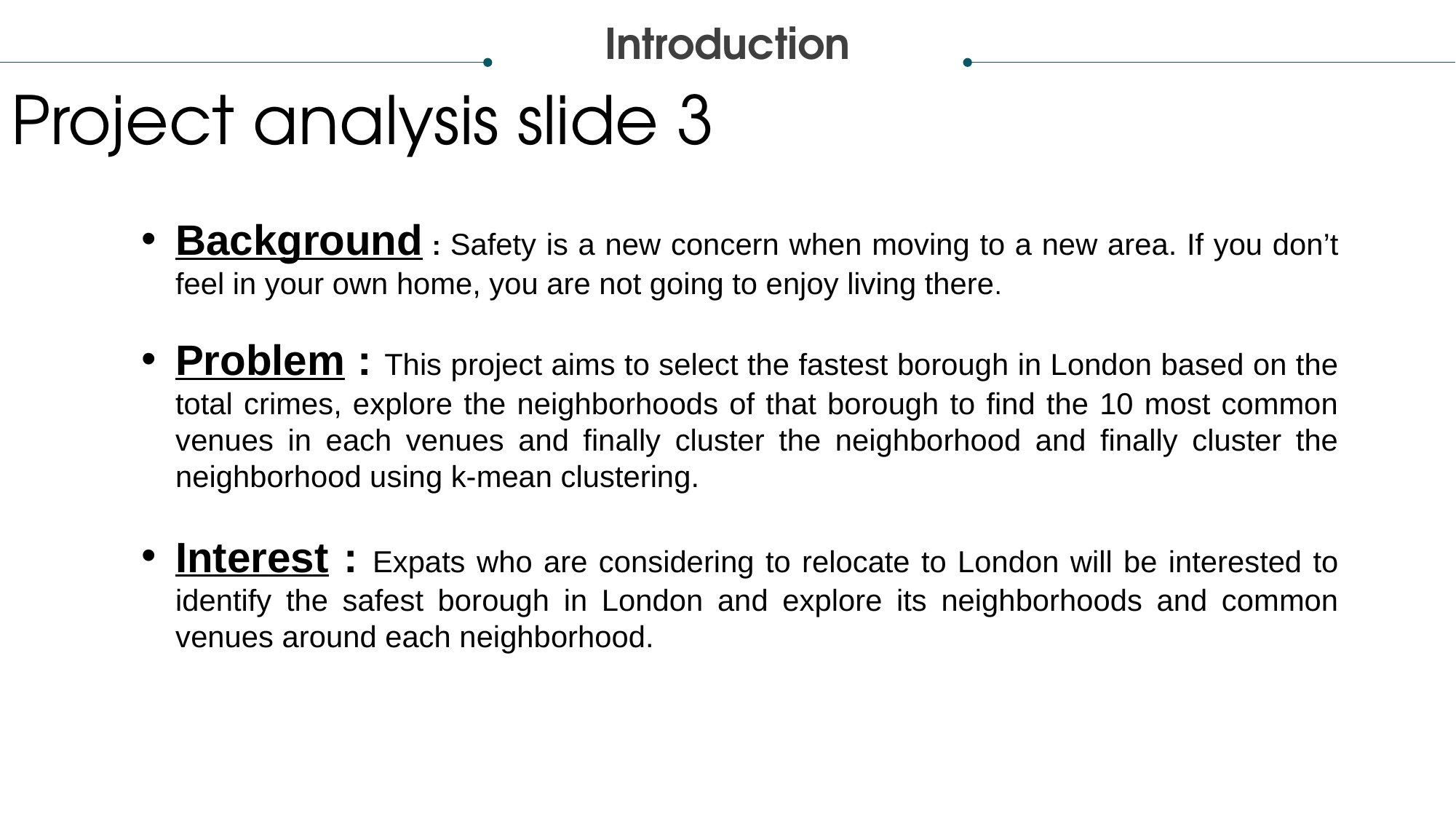

Introduction
Project analysis slide 3
Background : Safety is a new concern when moving to a new area. If you don’t feel in your own home, you are not going to enjoy living there.

Problem : This project aims to select the fastest borough in London based on the total crimes, explore the neighborhoods of that borough to find the 10 most common venues in each venues and finally cluster the neighborhood and finally cluster the neighborhood using k-mean clustering.

Interest : Expats who are considering to relocate to London will be interested to identify the safest borough in London and explore its neighborhoods and common venues around each neighborhood.